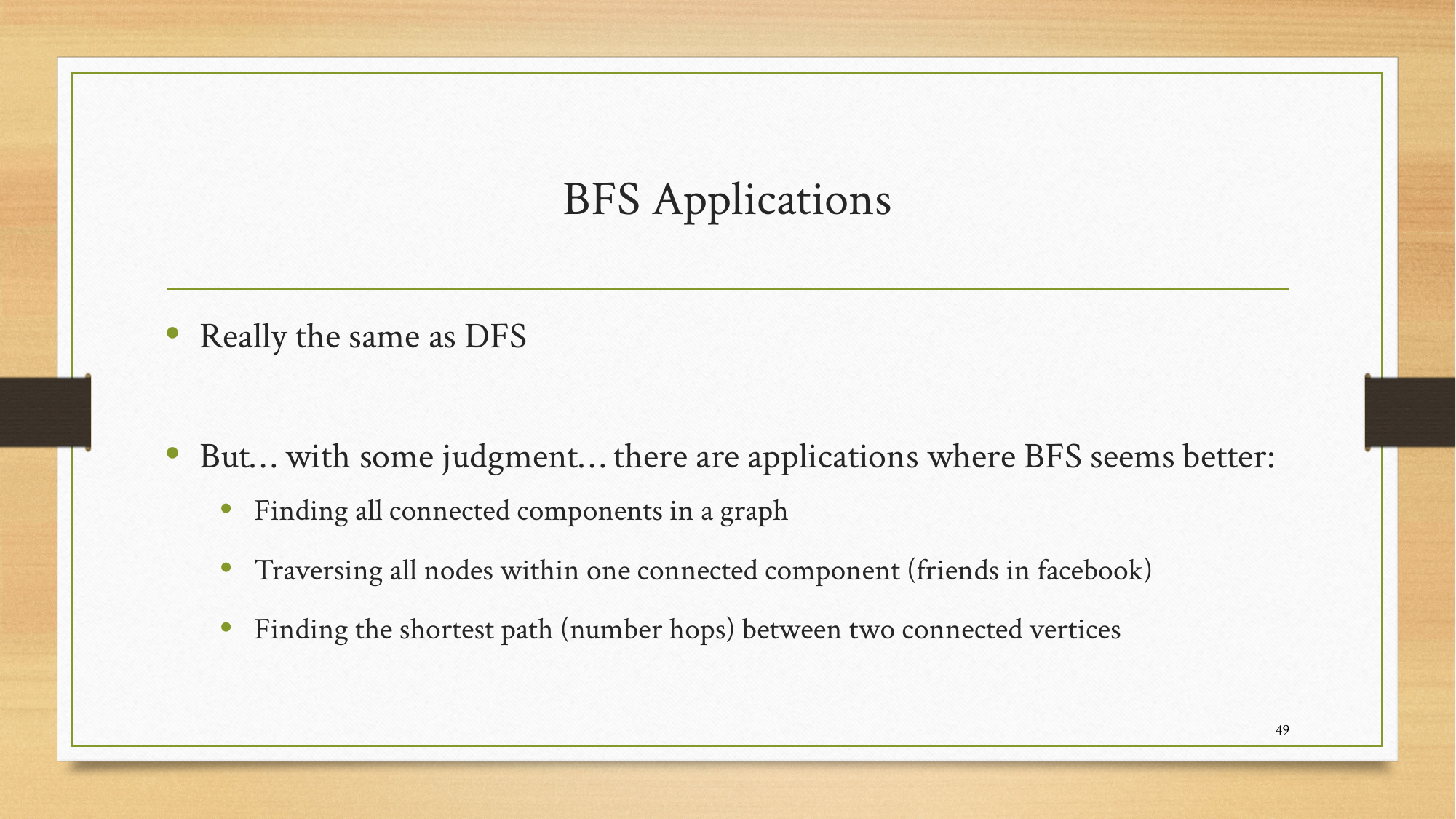

# BFS Applications
Really the same as DFS

But… with some judgment… there are applications where BFS seems better:
Finding all connected components in a graph
Traversing all nodes within one connected component (friends in facebook)
Finding the shortest path (number hops) between two connected vertices

49